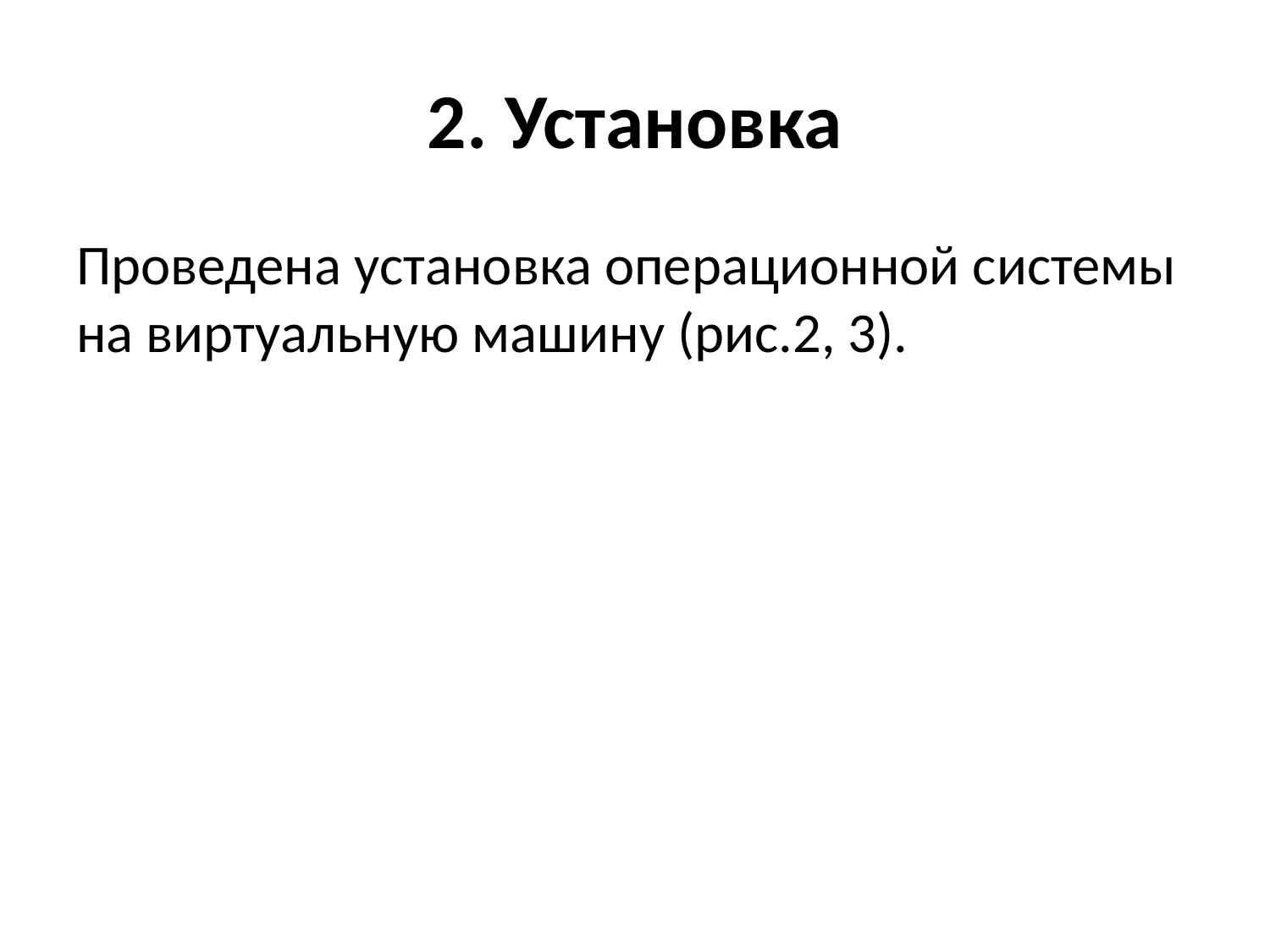

# 2. Установка
Проведена установка операционной системы на виртуальную машину (рис.2, 3).